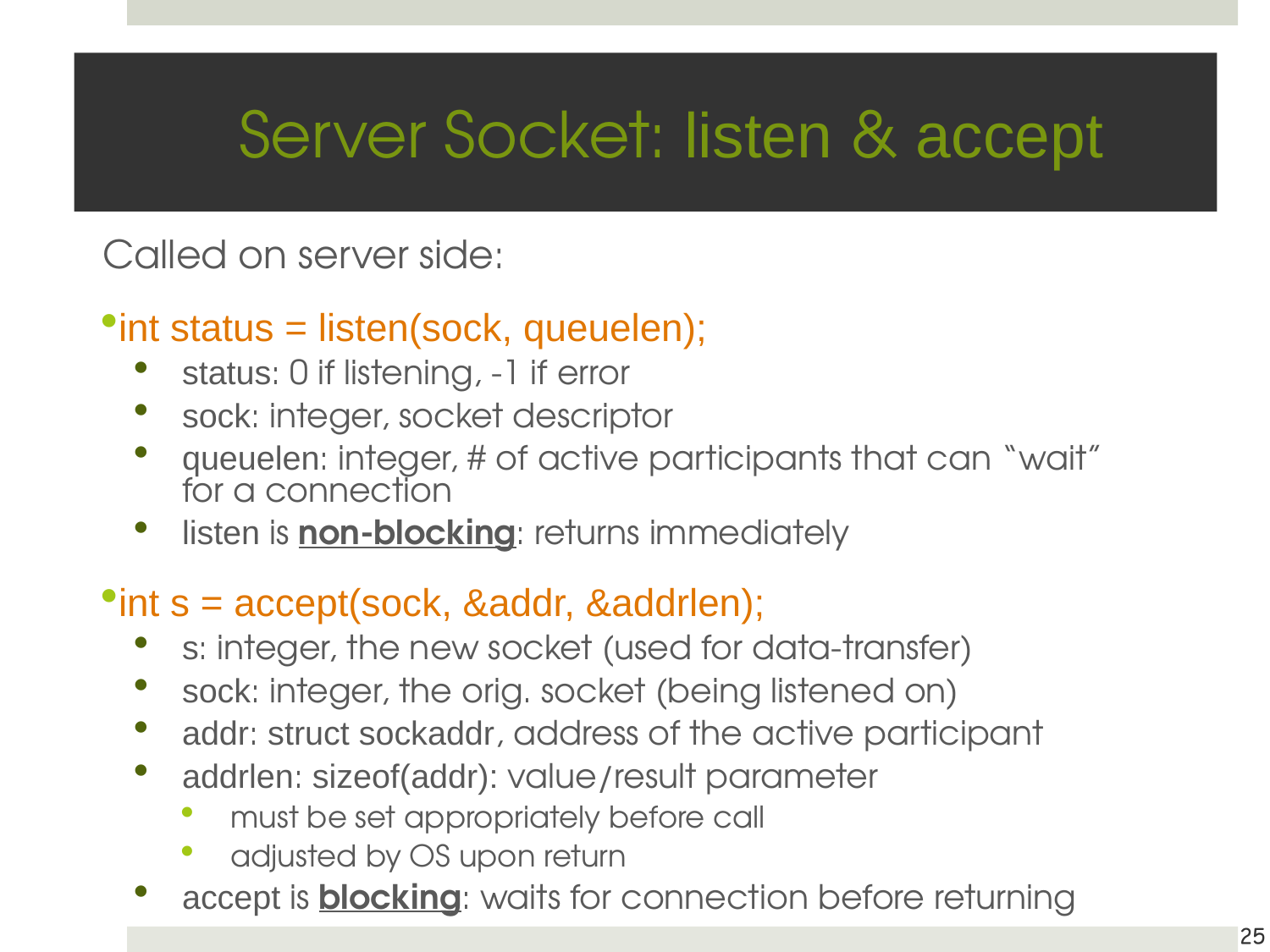

# Server Socket: listen & accept
Called on server side:
int status = listen(sock, queuelen);
status: 0 if listening, -1 if error
sock: integer, socket descriptor
queuelen: integer, # of active participants that can “wait” for a connection
listen is non-blocking: returns immediately
int s = accept(sock, &addr, &addrlen);
s: integer, the new socket (used for data-transfer)
sock: integer, the orig. socket (being listened on)
addr: struct sockaddr, address of the active participant
addrlen: sizeof(addr): value/result parameter
must be set appropriately before call
adjusted by OS upon return
accept is blocking: waits for connection before returning
25